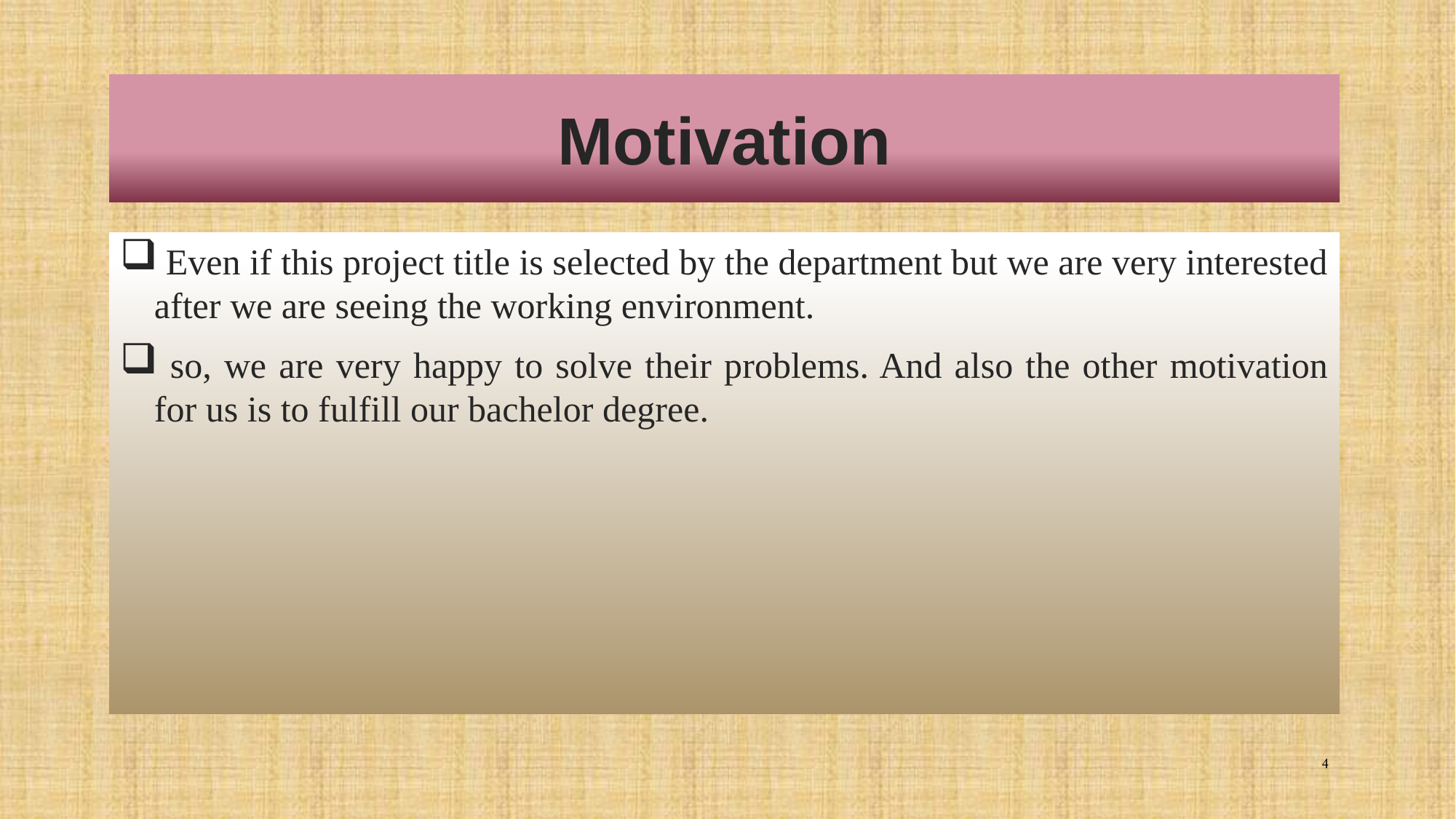

# Motivation
 Even if this project title is selected by the department but we are very interested after we are seeing the working environment.
 so, we are very happy to solve their problems. And also the other motivation for us is to fulfill our bachelor degree.

4